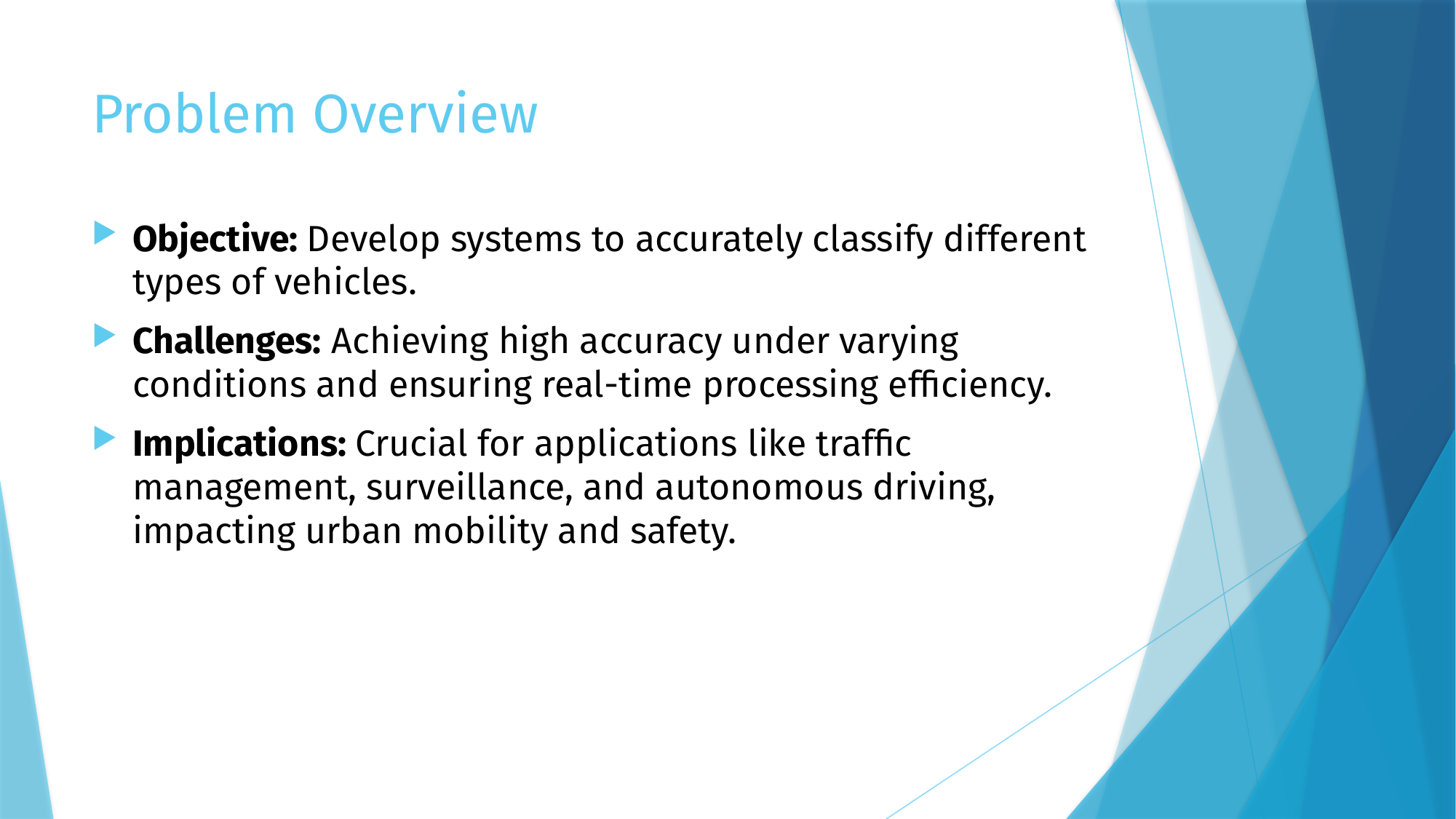

# Problem Overview
Objective: Develop systems to accurately classify different types of vehicles.
Challenges: Achieving high accuracy under varying conditions and ensuring real-time processing efficiency.
Implications: Crucial for applications like traffic management, surveillance, and autonomous driving, impacting urban mobility and safety.